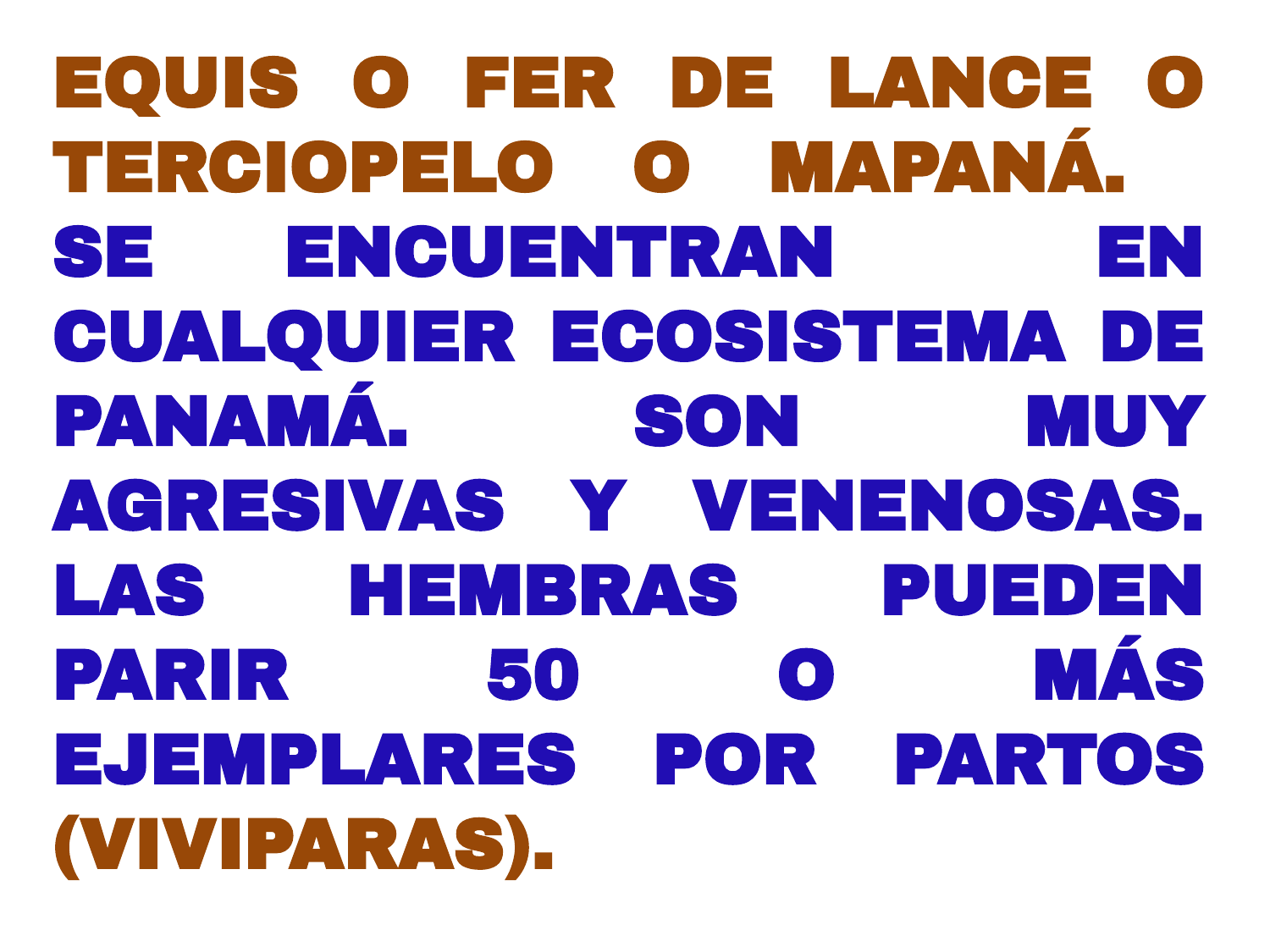

# EQUIS O FER DE LANCE O TERCIOPELO O MAPANÁ. SE ENCUENTRAN  EN CUALQUIER ECOSISTEMA DE PANAMÁ. SON MUY AGRESIVAS Y VENENOSAS. LAS HEMBRAS PUEDEN PARIR 50 O MÁS EJEMPLARES POR PARTOS (VIVIPARAS).